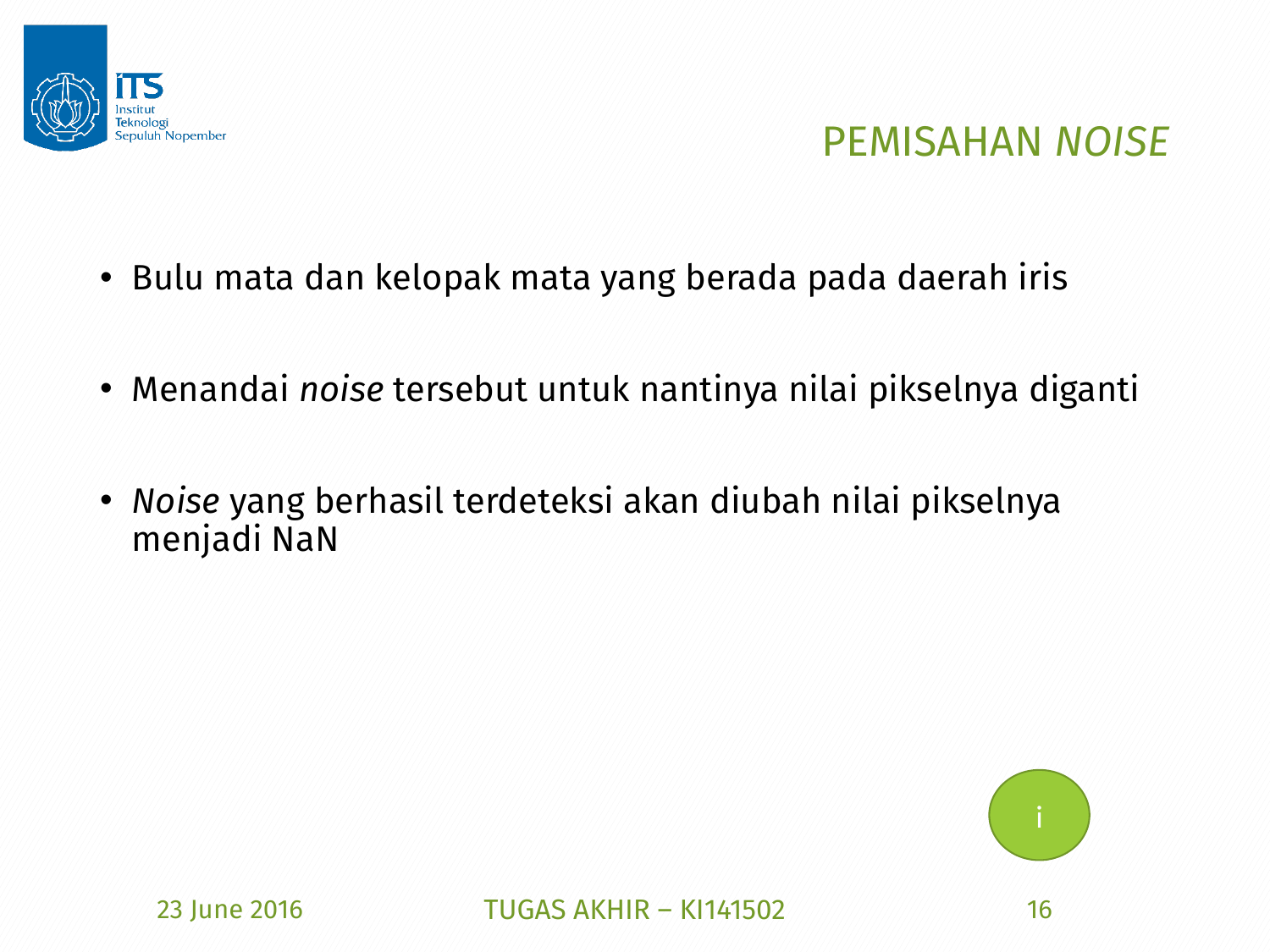

# PEMISAHAN NOISE
Bulu mata dan kelopak mata yang berada pada daerah iris

Menandai noise tersebut untuk nantinya nilai pikselnya diganti

Noise yang berhasil terdeteksi akan diubah nilai pikselnya menjadi NaN
i
23 June 2016
TUGAS AKHIR – KI141502
16